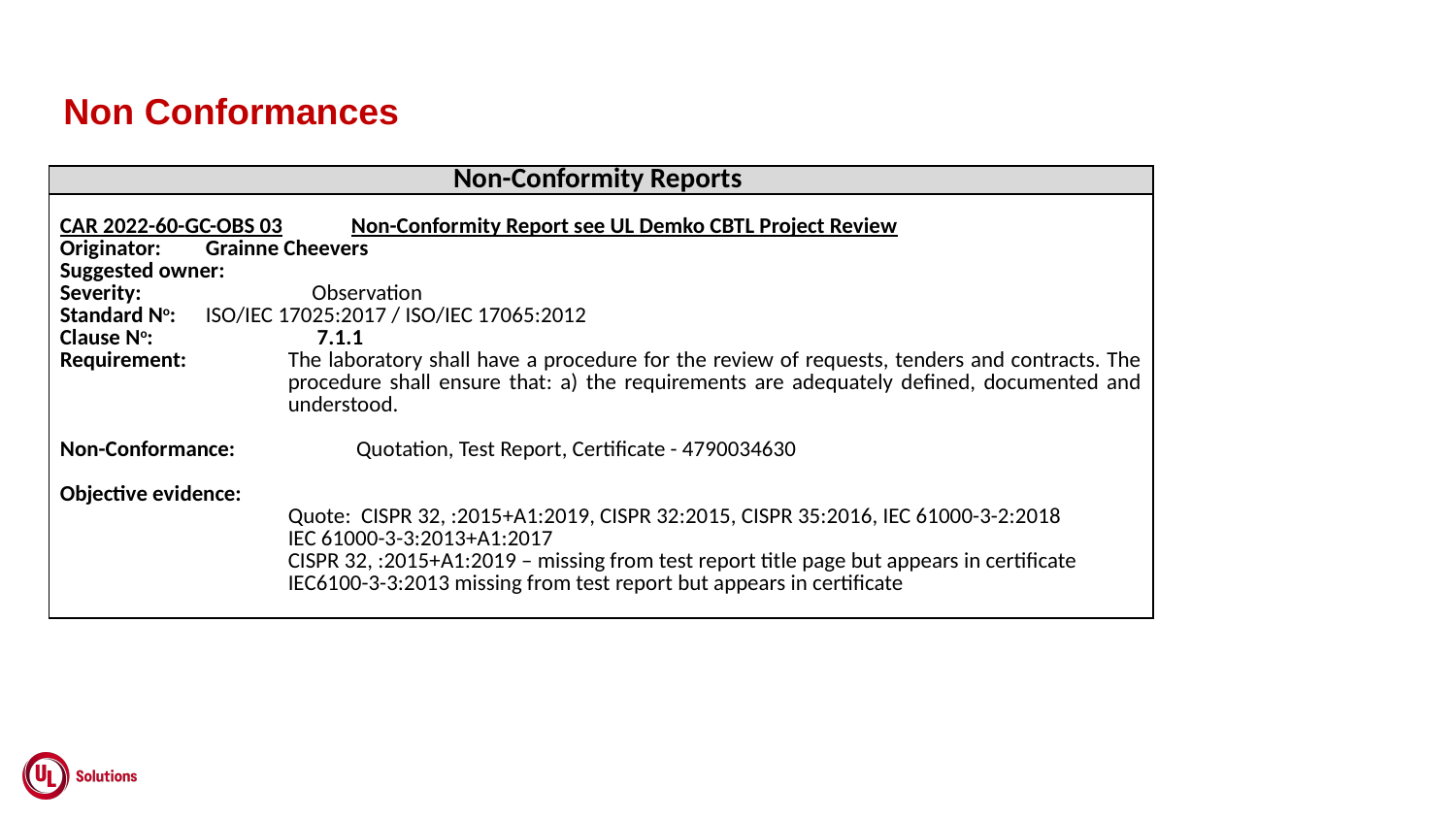

Non Conformances
| Non-Conformity Reports |
| --- |
| CAR 2022-60-GC-OBS 03 Non-Conformity Report see UL Demko CBTL Project Review Originator: Grainne Cheevers Suggested owner: Severity: Observation Standard No: ISO/IEC 17025:2017 / ISO/IEC 17065:2012 Clause No: 7.1.1 Requirement: The laboratory shall have a procedure for the review of requests, tenders and contracts. The procedure shall ensure that: a) the requirements are adequately defined, documented and understood.   Non-Conformance: Quotation, Test Report, Certificate - 4790034630   Objective evidence: Quote: CISPR 32, :2015+A1:2019, CISPR 32:2015, CISPR 35:2016, IEC 61000-3-2:2018 IEC 61000-3-3:2013+A1:2017 CISPR 32, :2015+A1:2019 – missing from test report title page but appears in certificate IEC6100-3-3:2013 missing from test report but appears in certificate |